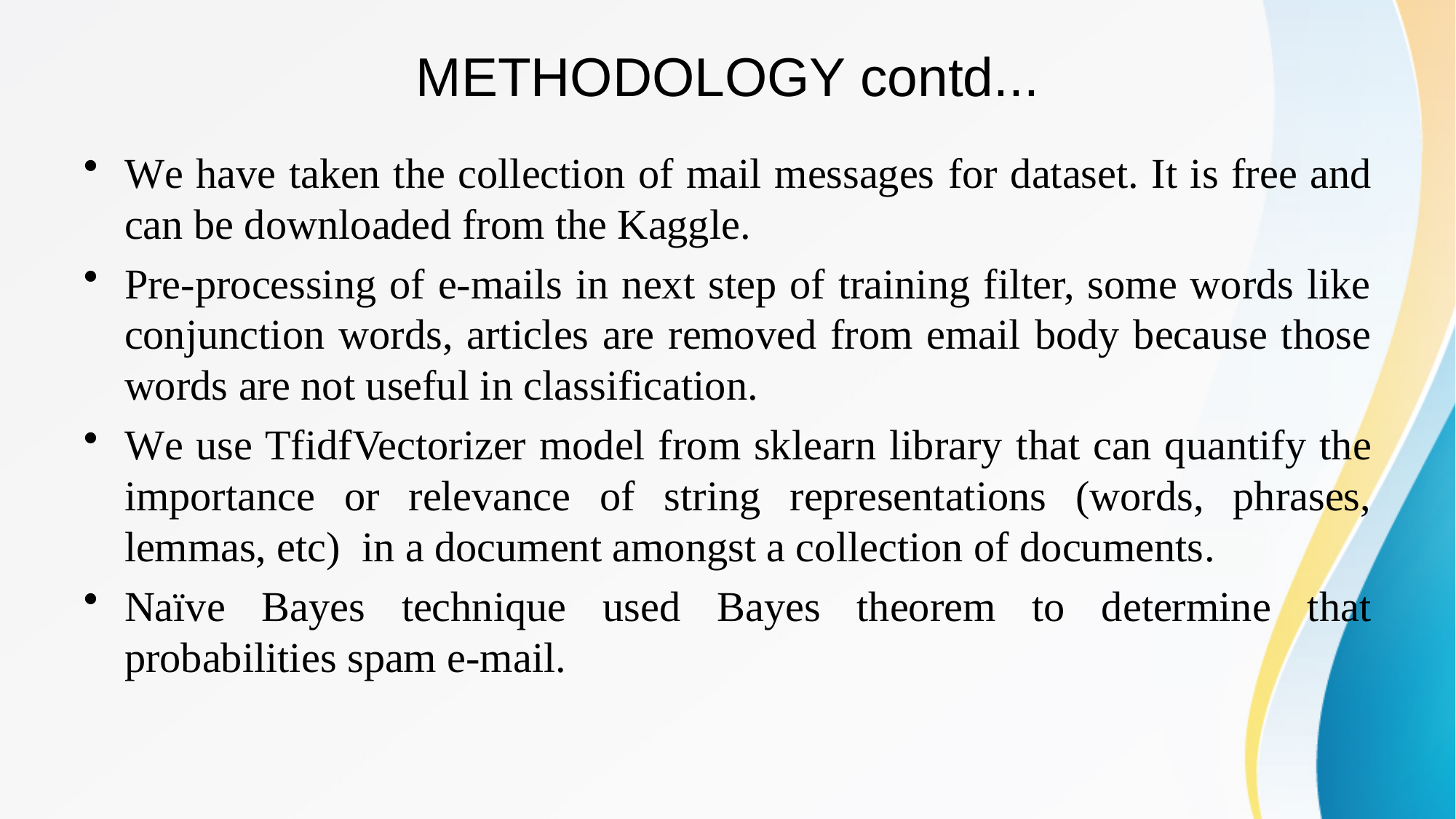

# METHODOLOGY contd...
We have taken the collection of mail messages for dataset. It is free and can be downloaded from the Kaggle.
Pre-processing of e-mails in next step of training filter, some words like conjunction words, articles are removed from email body because those words are not useful in classification.
We use TfidfVectorizer model from sklearn library that can quantify the importance or relevance of string representations (words, phrases, lemmas, etc)  in a document amongst a collection of documents.
Naïve Bayes technique used Bayes theorem to determine that probabilities spam e-mail.
8